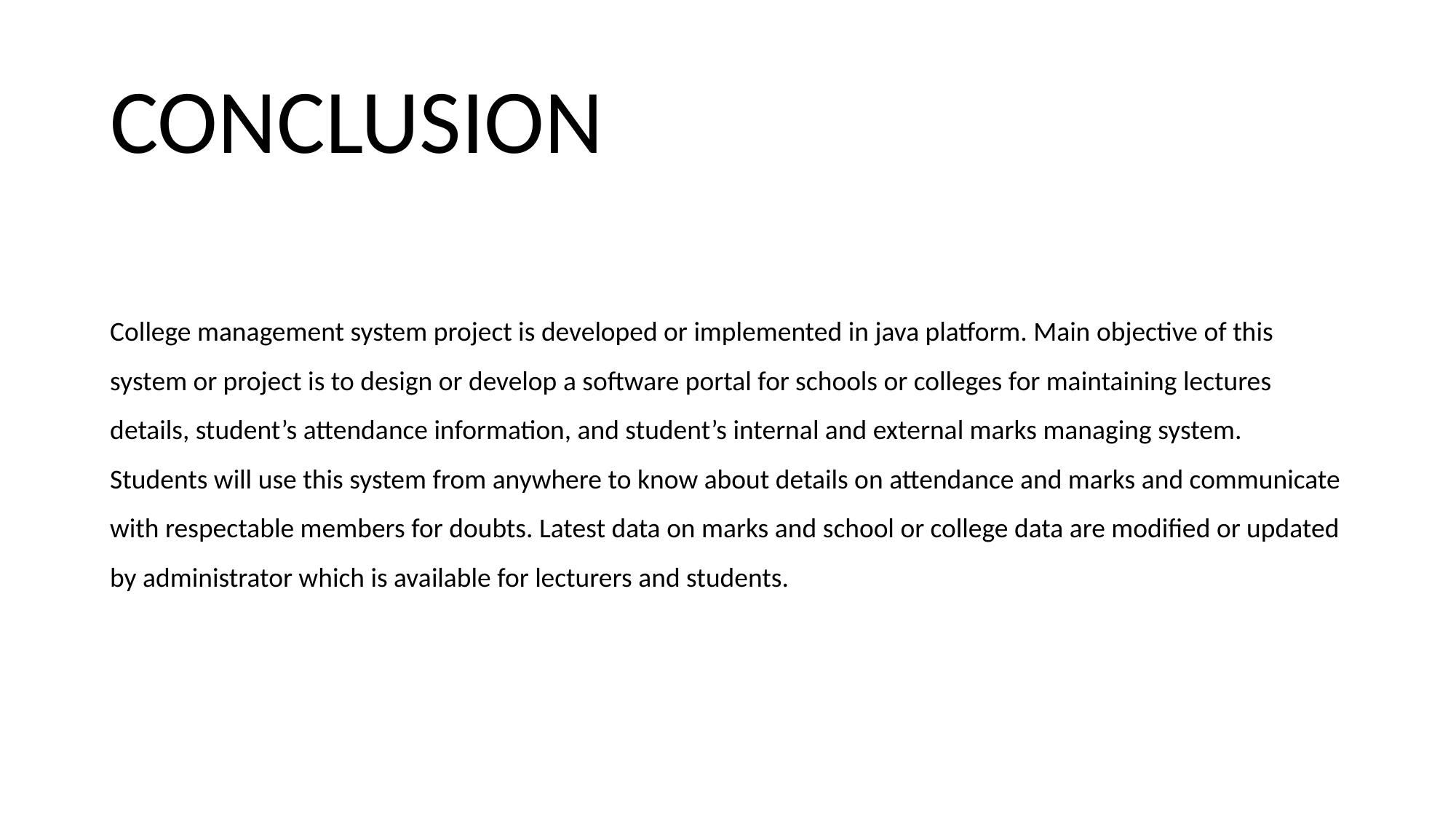

# CONCLUSION
College management system project is developed or implemented in java platform. Main objective of this system or project is to design or develop a software portal for schools or colleges for maintaining lectures details, student’s attendance information, and student’s internal and external marks managing system. Students will use this system from anywhere to know about details on attendance and marks and communicate with respectable members for doubts. Latest data on marks and school or college data are modified or updated by administrator which is available for lecturers and students.